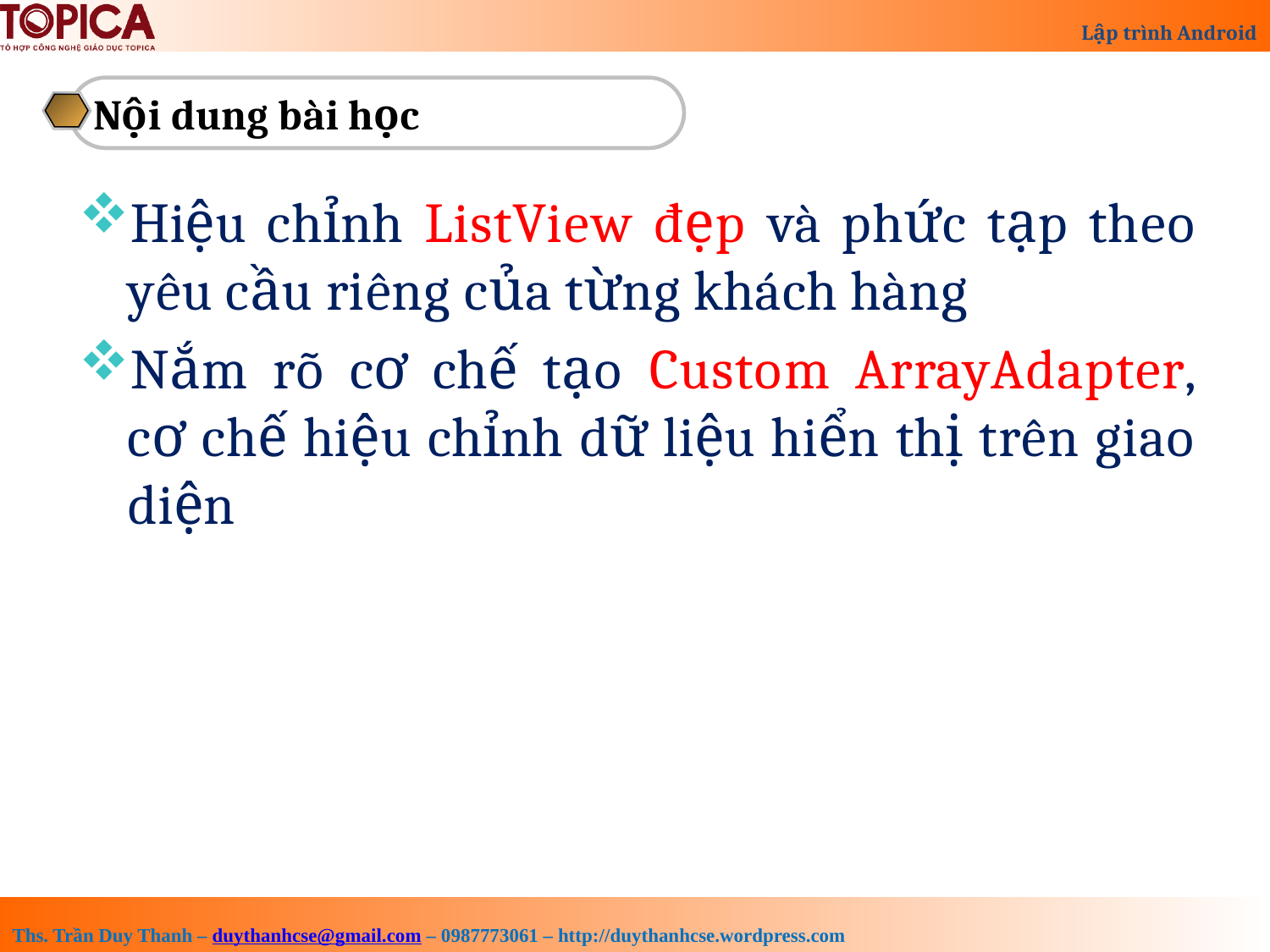

Nội dung bài học

Hiệu chỉnh ListView đẹp và phức tạp theo yêu cầu riêng của từng khách hàng
Nắm rõ cơ chế tạo Custom ArrayAdapter, cơ chế hiệu chỉnh dữ liệu hiển thị trên giao diện